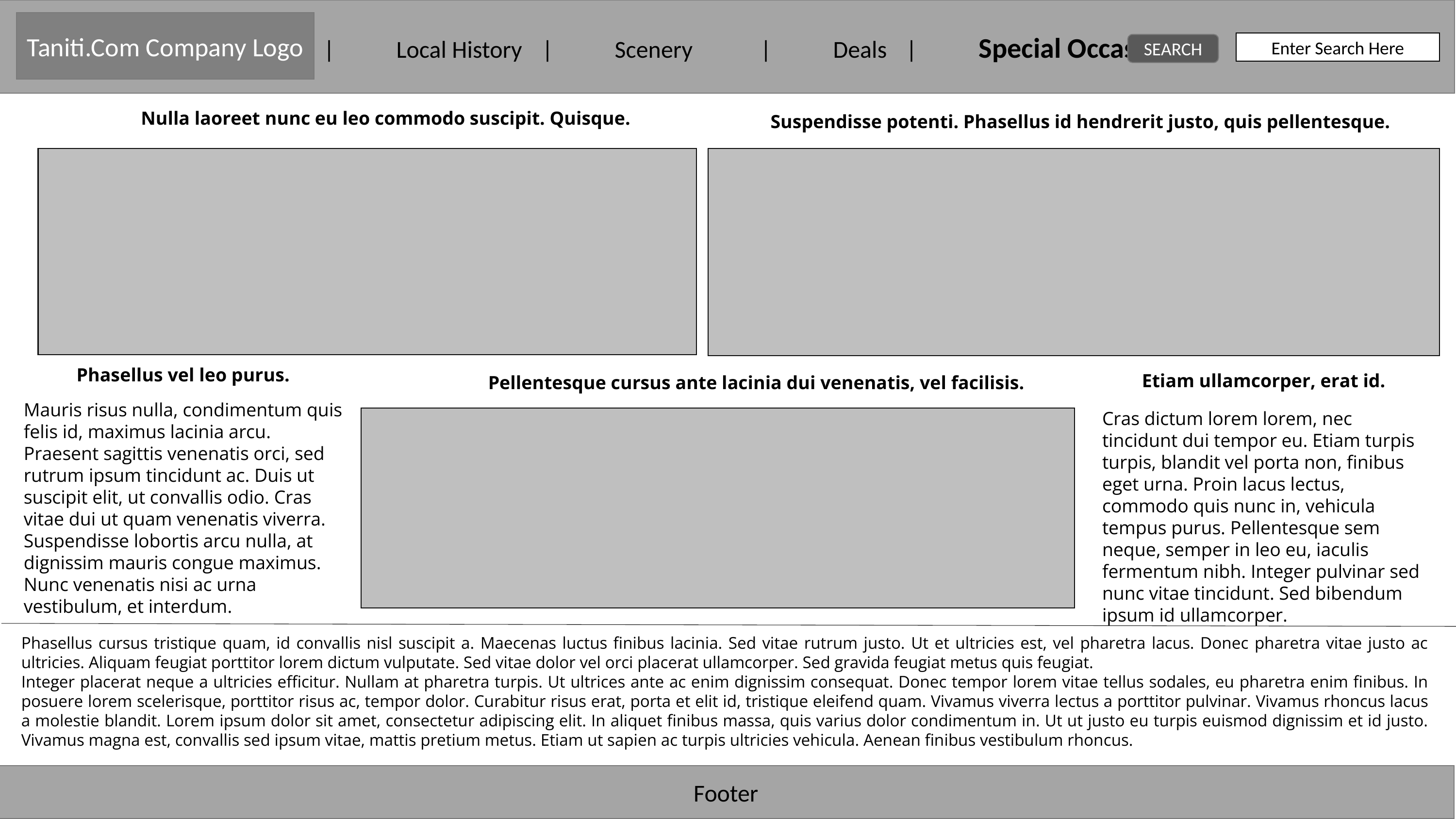

|	HOME	|	Local History	|	Scenery	|	Deals	|	Special Occasions	|
Taniti.Com Company Logo
Enter Search Here
SEARCH
Nulla laoreet nunc eu leo commodo suscipit. Quisque.
Suspendisse potenti. Phasellus id hendrerit justo, quis pellentesque.

Phasellus vel leo purus.
Etiam ullamcorper, erat id.
Pellentesque cursus ante lacinia dui venenatis, vel facilisis.
Cras dictum lorem lorem, nec tincidunt dui tempor eu. Etiam turpis turpis, blandit vel porta non, finibus eget urna. Proin lacus lectus, commodo quis nunc in, vehicula tempus purus. Pellentesque sem neque, semper in leo eu, iaculis fermentum nibh. Integer pulvinar sed nunc vitae tincidunt. Sed bibendum ipsum id ullamcorper.
Mauris risus nulla, condimentum quis felis id, maximus lacinia arcu. Praesent sagittis venenatis orci, sed rutrum ipsum tincidunt ac. Duis ut suscipit elit, ut convallis odio. Cras vitae dui ut quam venenatis viverra. Suspendisse lobortis arcu nulla, at dignissim mauris congue maximus. Nunc venenatis nisi ac urna vestibulum, et interdum.

Phasellus cursus tristique quam, id convallis nisl suscipit a. Maecenas luctus finibus lacinia. Sed vitae rutrum justo. Ut et ultricies est, vel pharetra lacus. Donec pharetra vitae justo ac ultricies. Aliquam feugiat porttitor lorem dictum vulputate. Sed vitae dolor vel orci placerat ullamcorper. Sed gravida feugiat metus quis feugiat.
Integer placerat neque a ultricies efficitur. Nullam at pharetra turpis. Ut ultrices ante ac enim dignissim consequat. Donec tempor lorem vitae tellus sodales, eu pharetra enim finibus. In posuere lorem scelerisque, porttitor risus ac, tempor dolor. Curabitur risus erat, porta et elit id, tristique eleifend quam. Vivamus viverra lectus a porttitor pulvinar. Vivamus rhoncus lacus a molestie blandit. Lorem ipsum dolor sit amet, consectetur adipiscing elit. In aliquet finibus massa, quis varius dolor condimentum in. Ut ut justo eu turpis euismod dignissim et id justo. Vivamus magna est, convallis sed ipsum vitae, mattis pretium metus. Etiam ut sapien ac turpis ultricies vehicula. Aenean finibus vestibulum rhoncus.
Footer